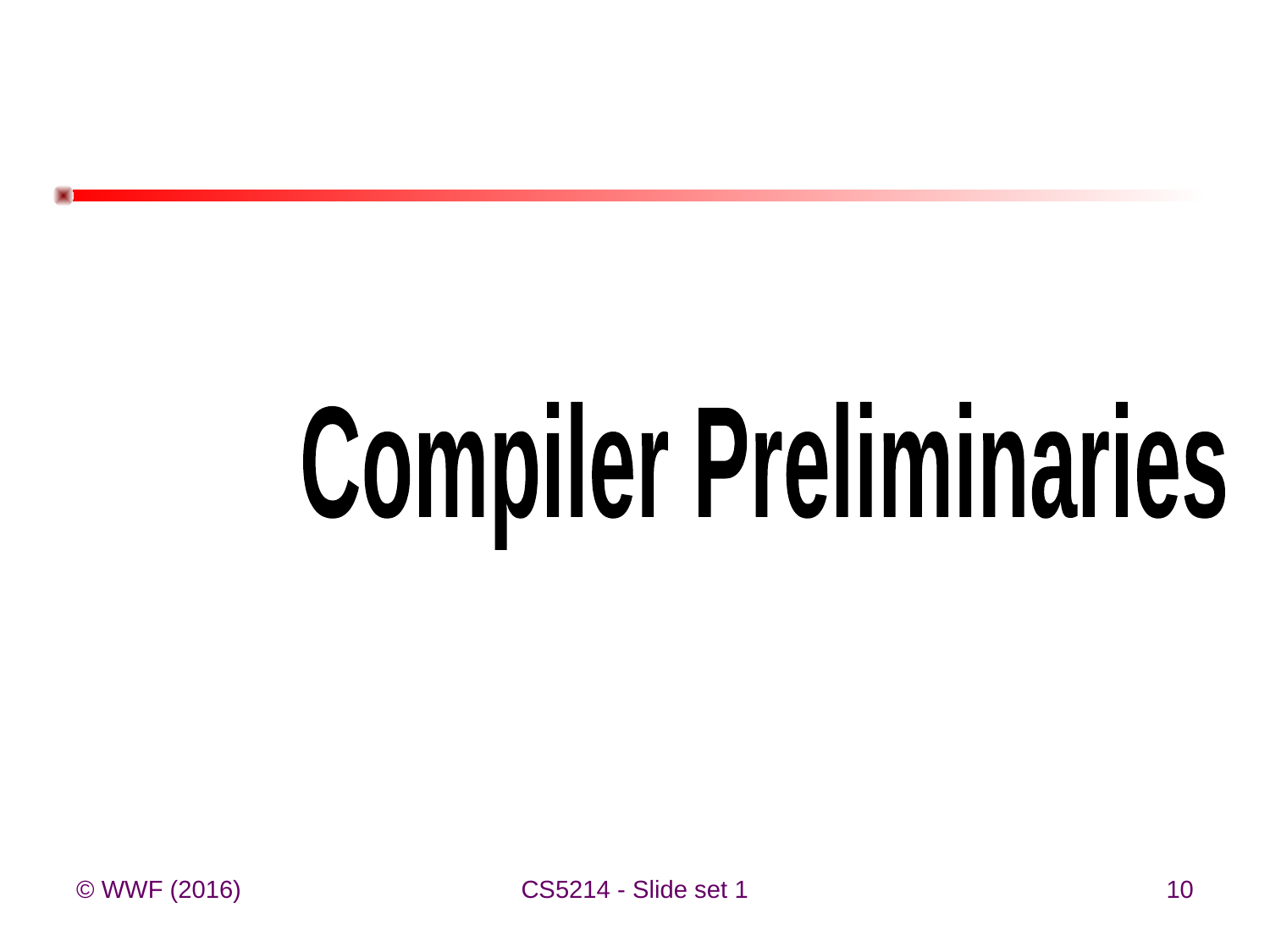

Compiler Preliminaries
© WWF (2016)
CS5214 - Slide set 1
10